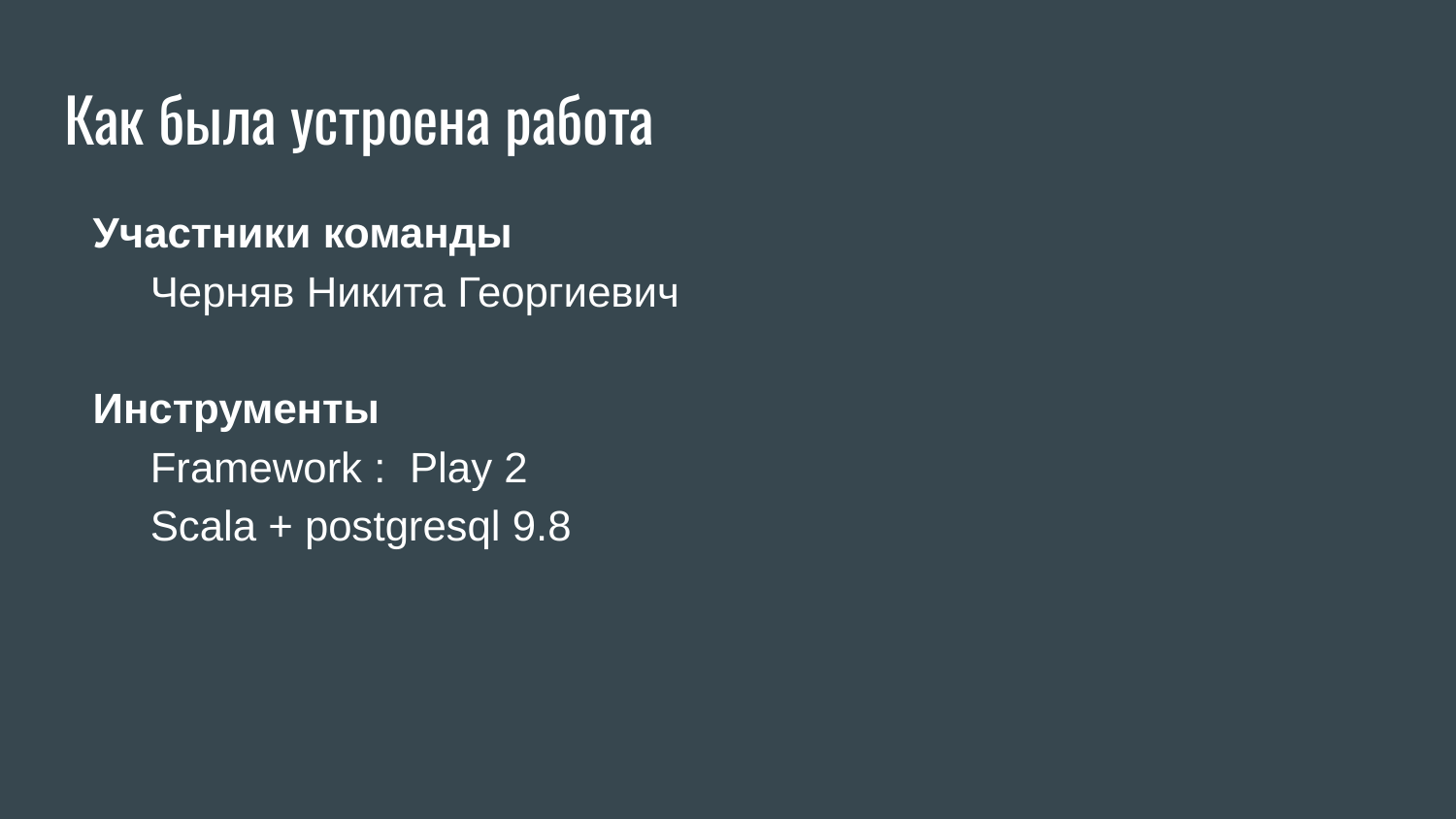

# Как была устроена работа
Участники команды
Черняв Никита Георгиевич

Инструменты
Framework :  Play 2
Scala + postgresql 9.8